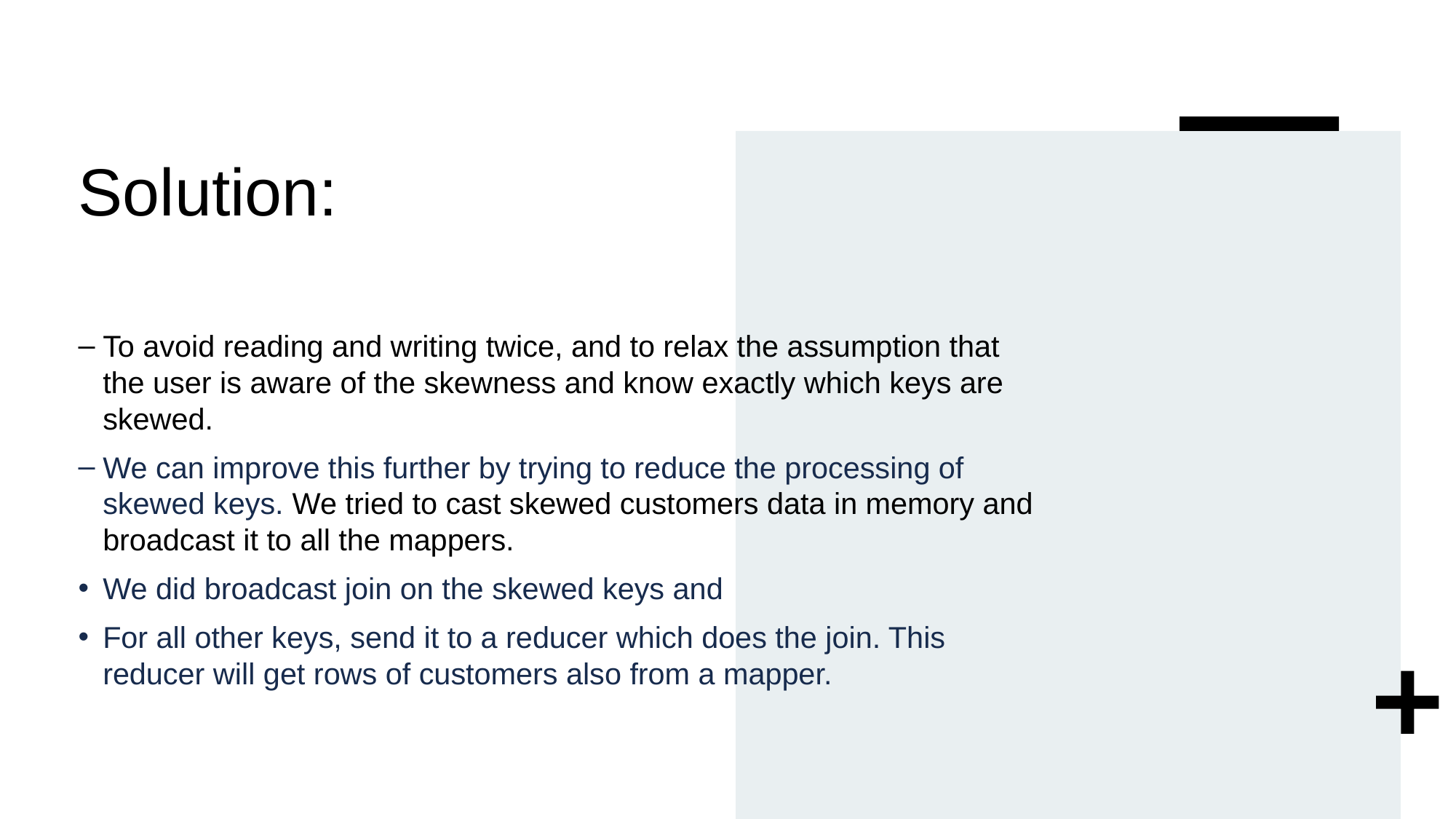

# Solution:
To avoid reading and writing twice, and to relax the assumption that the user is aware of the skewness and know exactly which keys are skewed.
We can improve this further by trying to reduce the processing of skewed keys. We tried to cast skewed customers data in memory and broadcast it to all the mappers.
We did broadcast join on the skewed keys and
For all other keys, send it to a reducer which does the join. This reducer will get rows of customers also from a mapper.